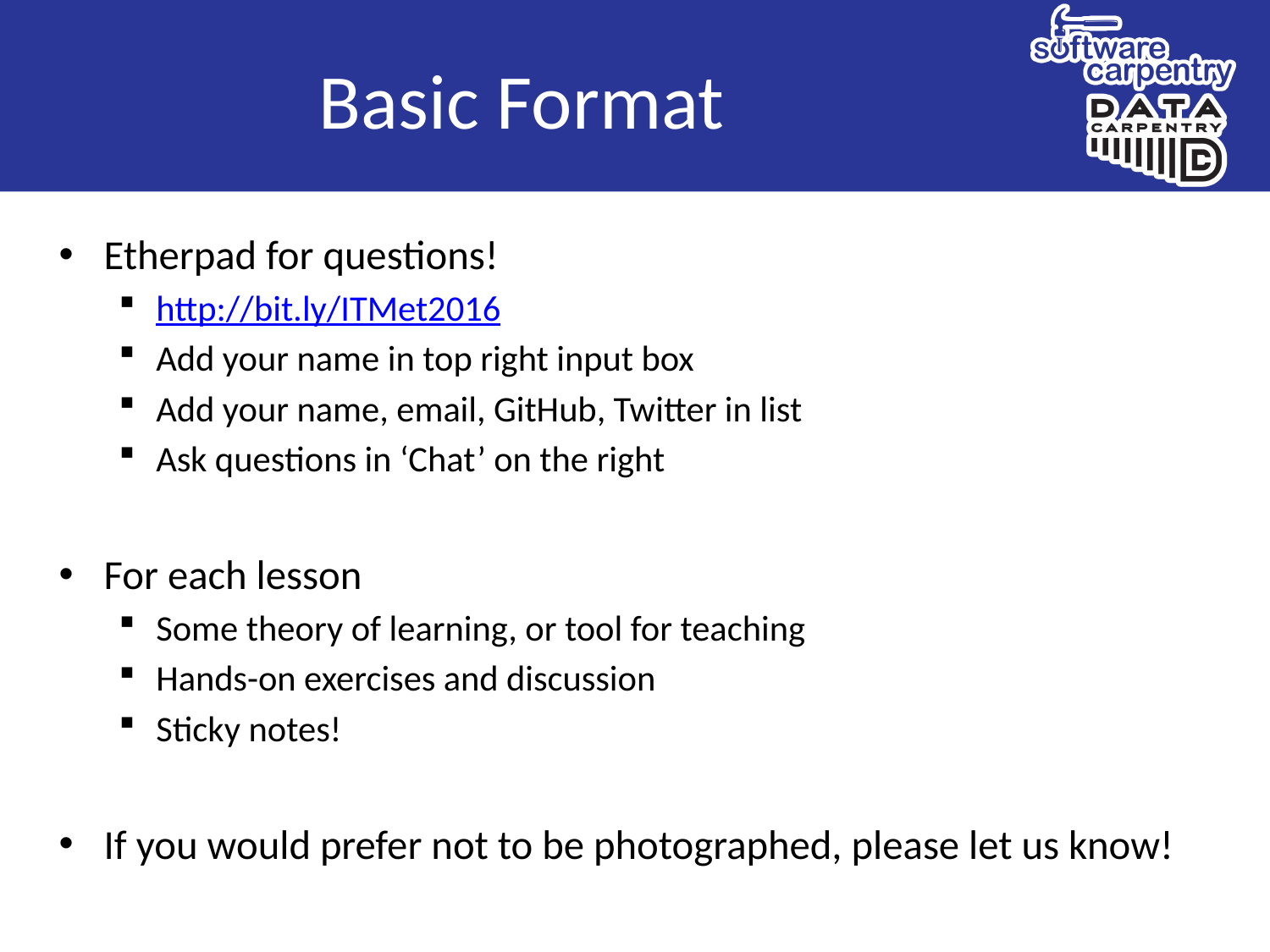

# Basic Format
Etherpad for questions!
http://bit.ly/ITMet2016
Add your name in top right input box
Add your name, email, GitHub, Twitter in list
Ask questions in ‘Chat’ on the right

For each lesson
Some theory of learning, or tool for teaching
Hands-on exercises and discussion
Sticky notes!

If you would prefer not to be photographed, please let us know!